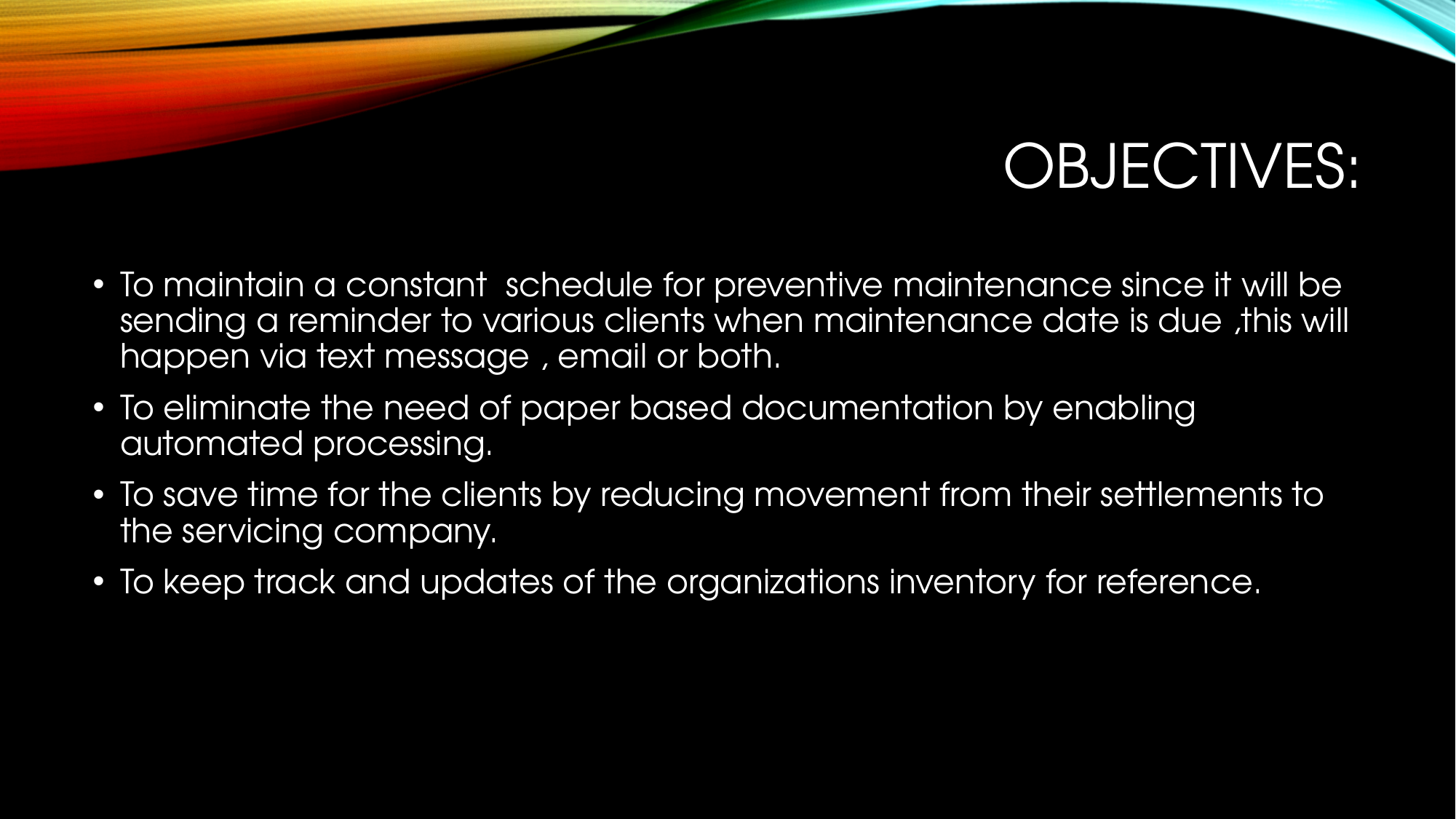

# OBJECTIVES:
To maintain a constant  schedule for preventive maintenance since it will be sending a reminder to various clients when maintenance date is due ,this will happen via text message , email or both.
To eliminate the need of paper based documentation by enabling automated processing.
To save time for the clients by reducing movement from their settlements to the servicing company.
To keep track and updates of the organizations inventory for reference.